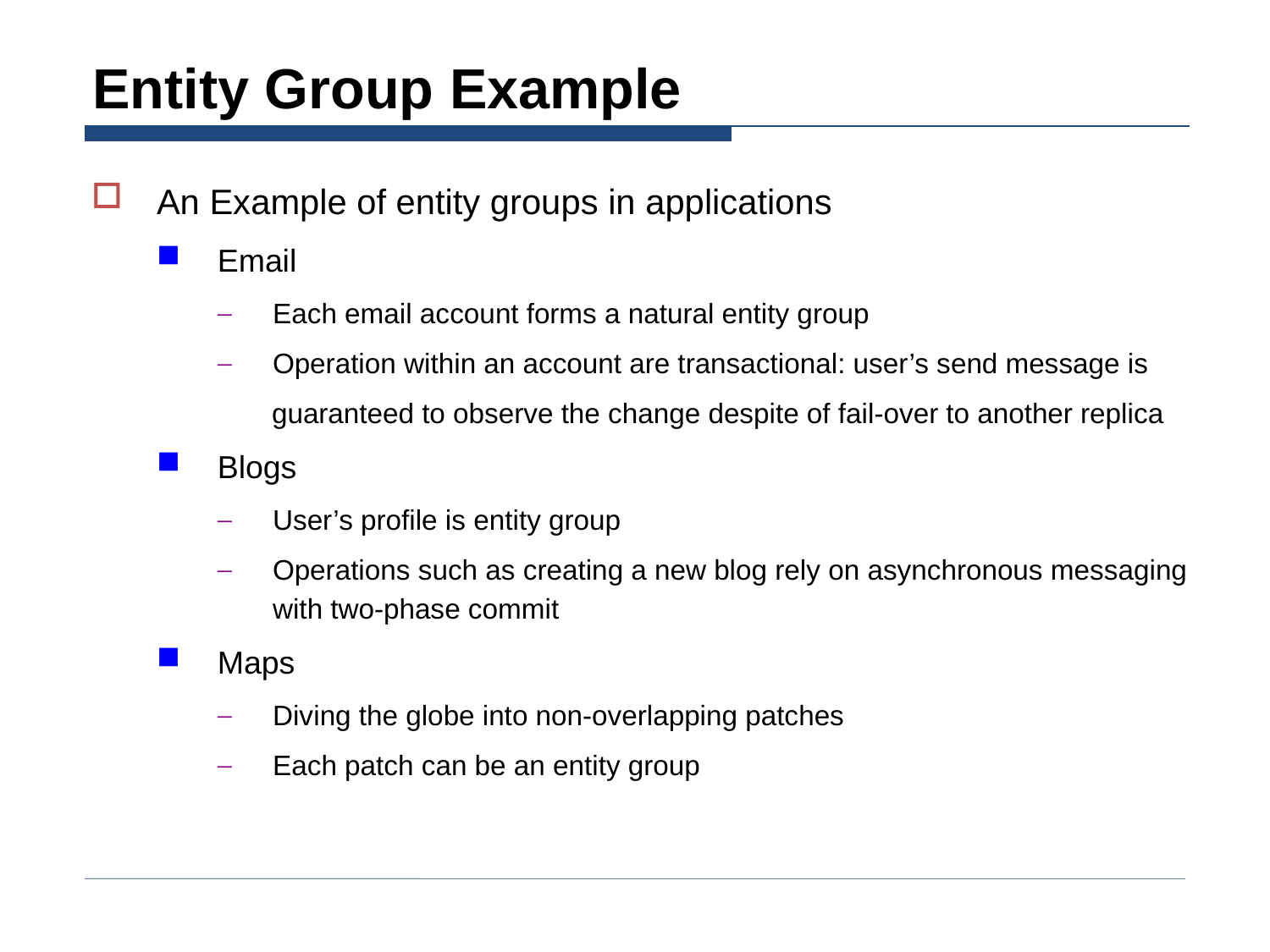

# Entity Group Example
An Example of entity groups in applications
Email
Each email account forms a natural entity group
Operation within an account are transactional: user’s send message is
guaranteed to observe the change despite of fail-over to another replica
Blogs
User’s profile is entity group
Operations such as creating a new blog rely on asynchronous messaging with two-phase commit
Maps
Diving the globe into non-overlapping patches
Each patch can be an entity group